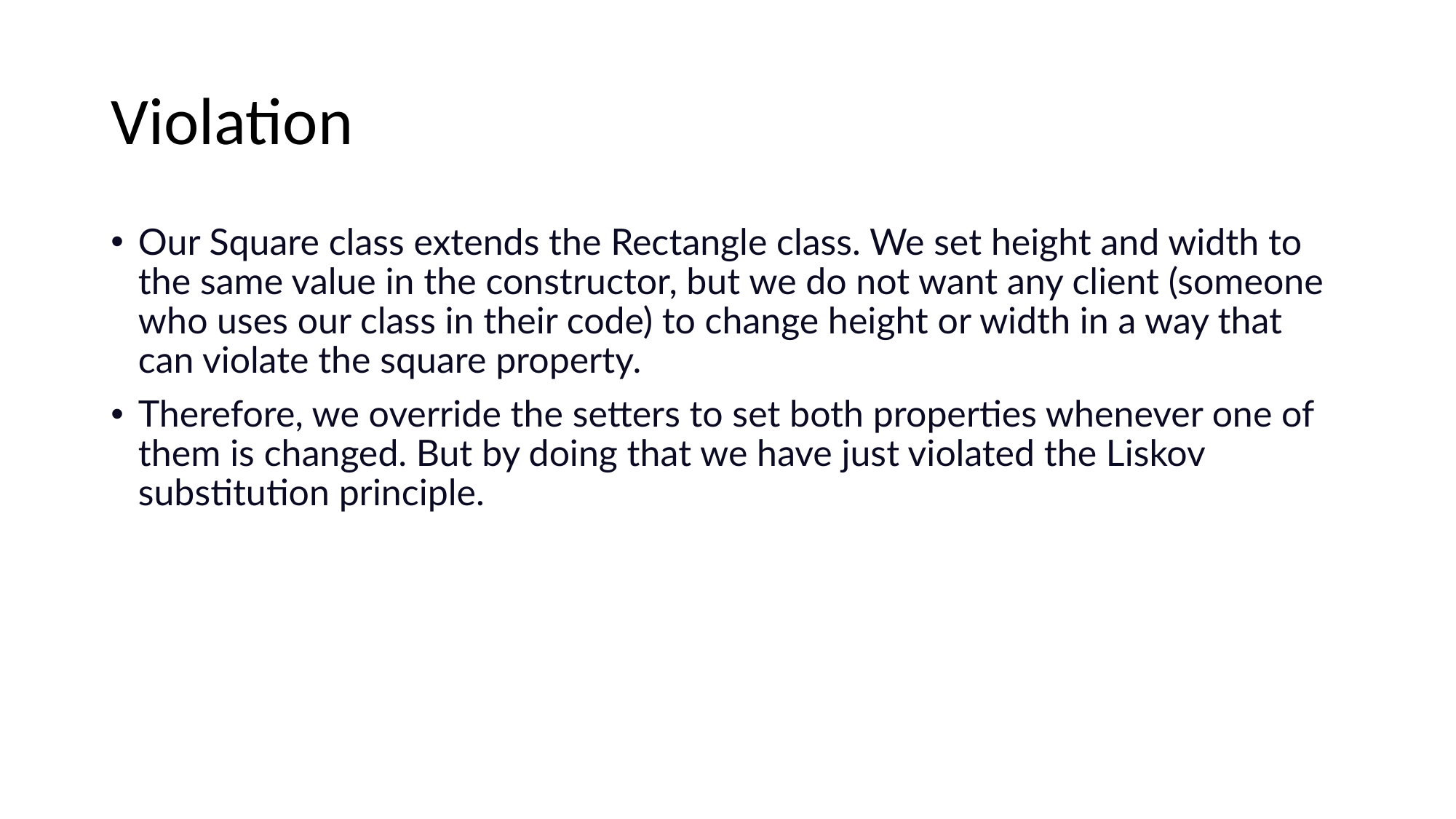

# Violation
Our Square class extends the Rectangle class. We set height and width to the same value in the constructor, but we do not want any client (someone who uses our class in their code) to change height or width in a way that can violate the square property.
Therefore, we override the setters to set both properties whenever one of them is changed. But by doing that we have just violated the Liskov substitution principle.